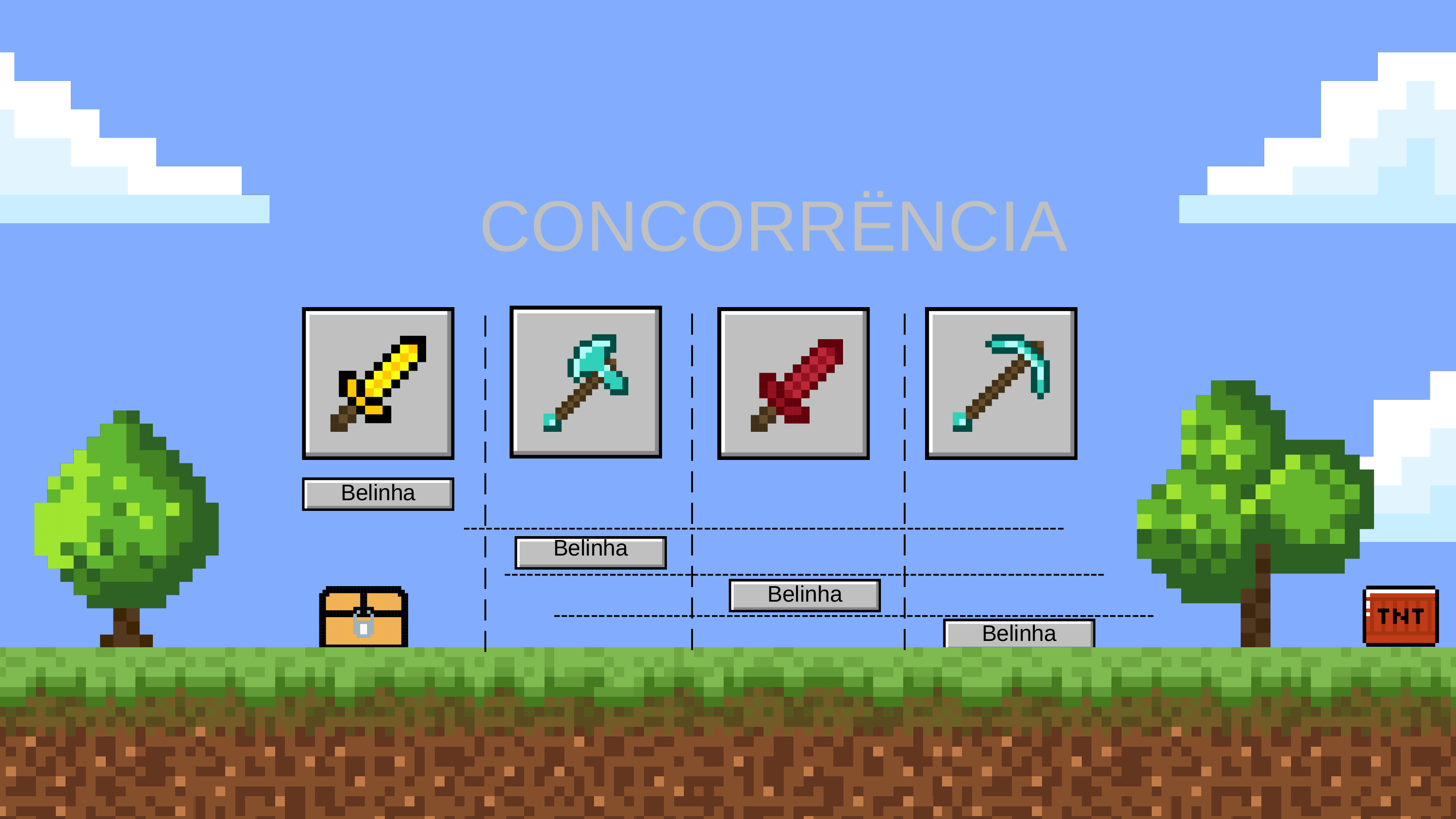

CONCORRËNCIA
|
|
|
|
|
|
|
|
|
|
|

|
|
|
|
|
|
|
|
|
|
|

|
|
|
|
|
|
|
|
|
|
|

Belinha

--------------------------------------------------------------------------------
Belinha

--------------------------------------------------------------------------------
Belinha

--------------------------------------------------------------------------------
Belinha